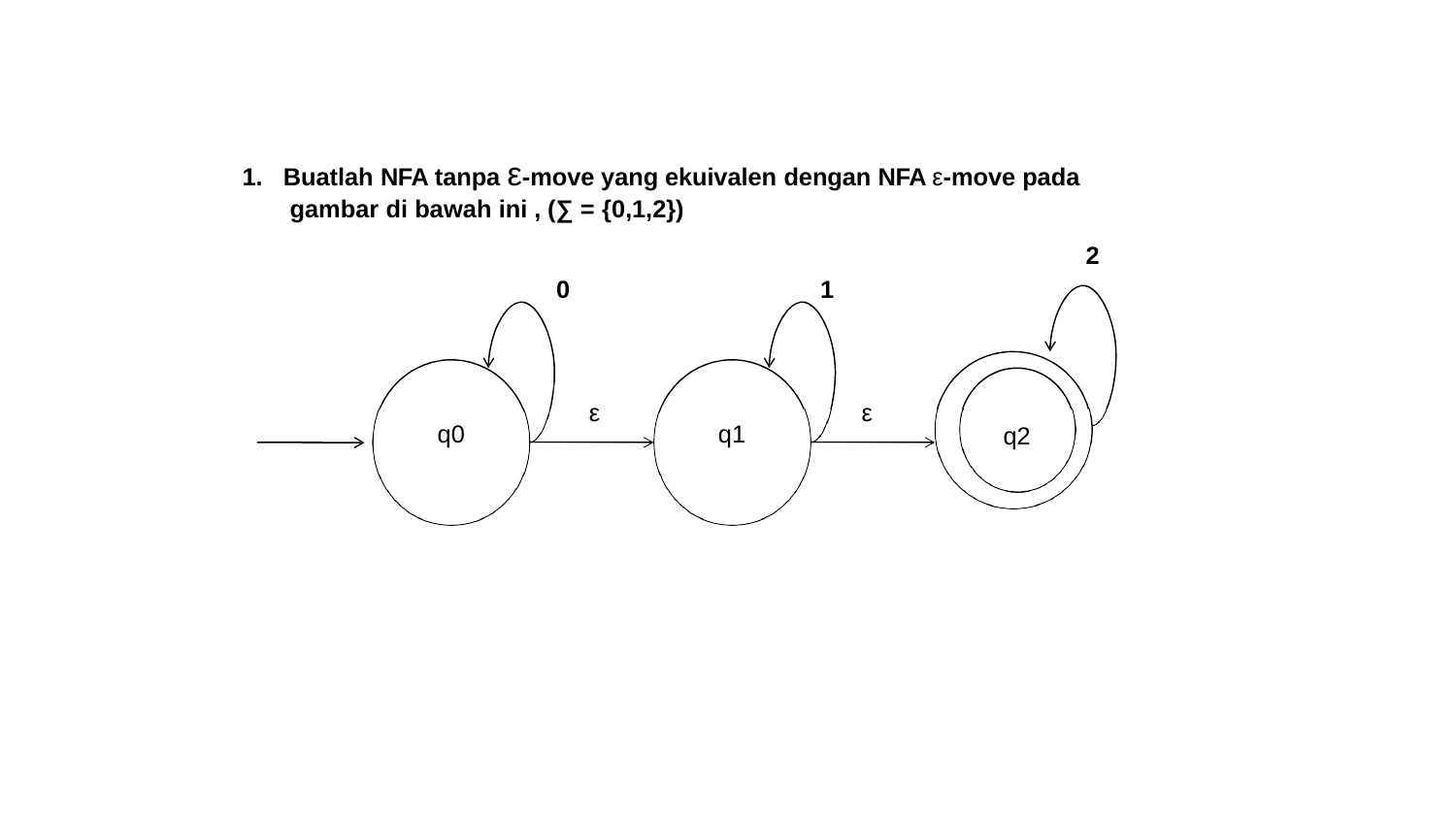

# Tugas
1.	Buatlah NFA tanpa ε-move yang ekuivalen dengan NFA ε-move pada  gambar di bawah ini , (∑ = {0,1,2})
2
0
1

ε
ε

q0
q1
q2